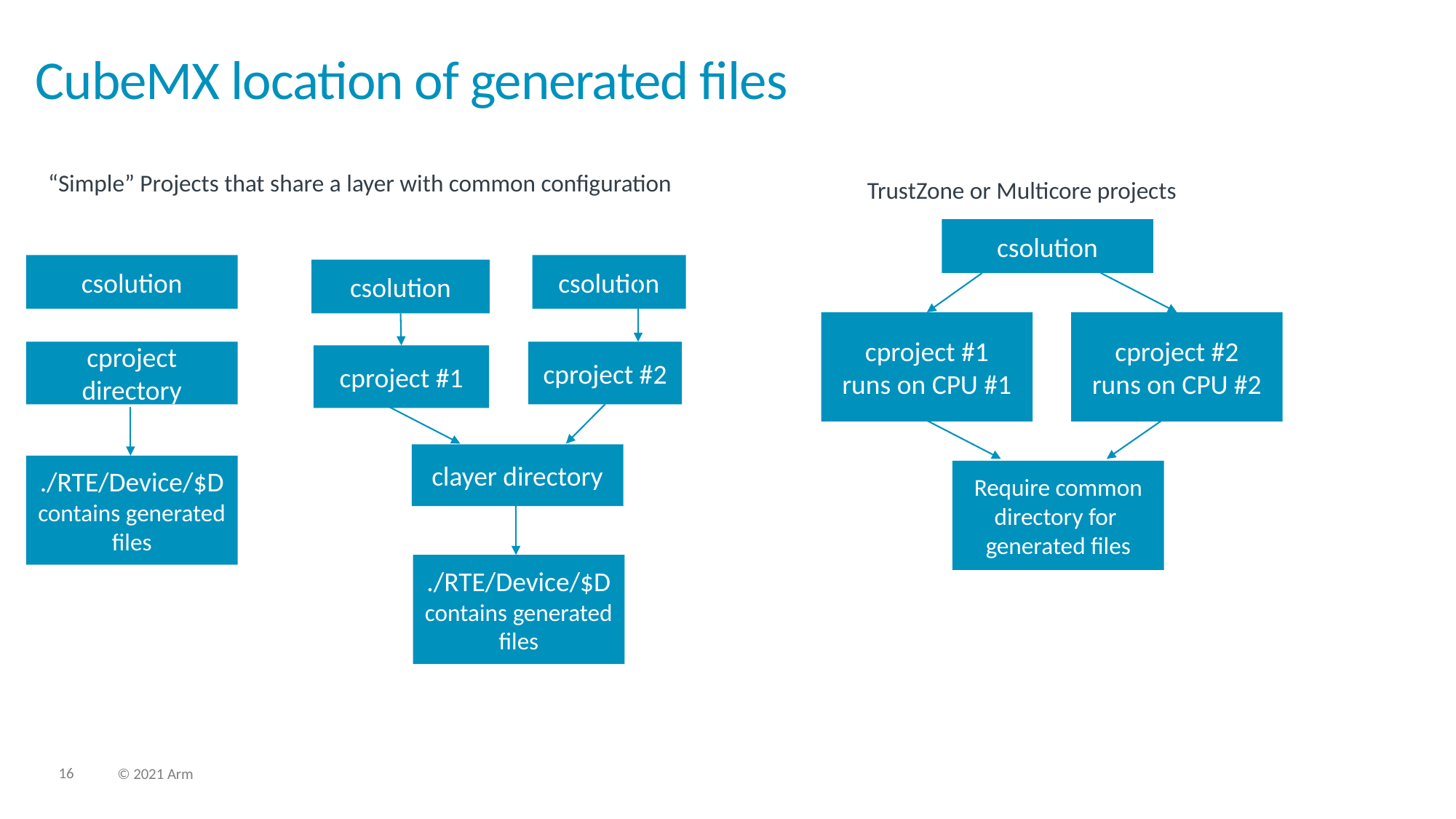

# CubeMX location of generated files
“Simple” Projects that share a layer with common configuration
TrustZone or Multicore projects
csolution
csolution
csolution
csolution
cproject #1
runs on CPU #1
cproject #2
runs on CPU #2
cproject
directory
cproject #2
cproject #1
clayer directory
./RTE/Device/$D contains generated files
Require common directory for
generated files
./RTE/Device/$D contains generated files